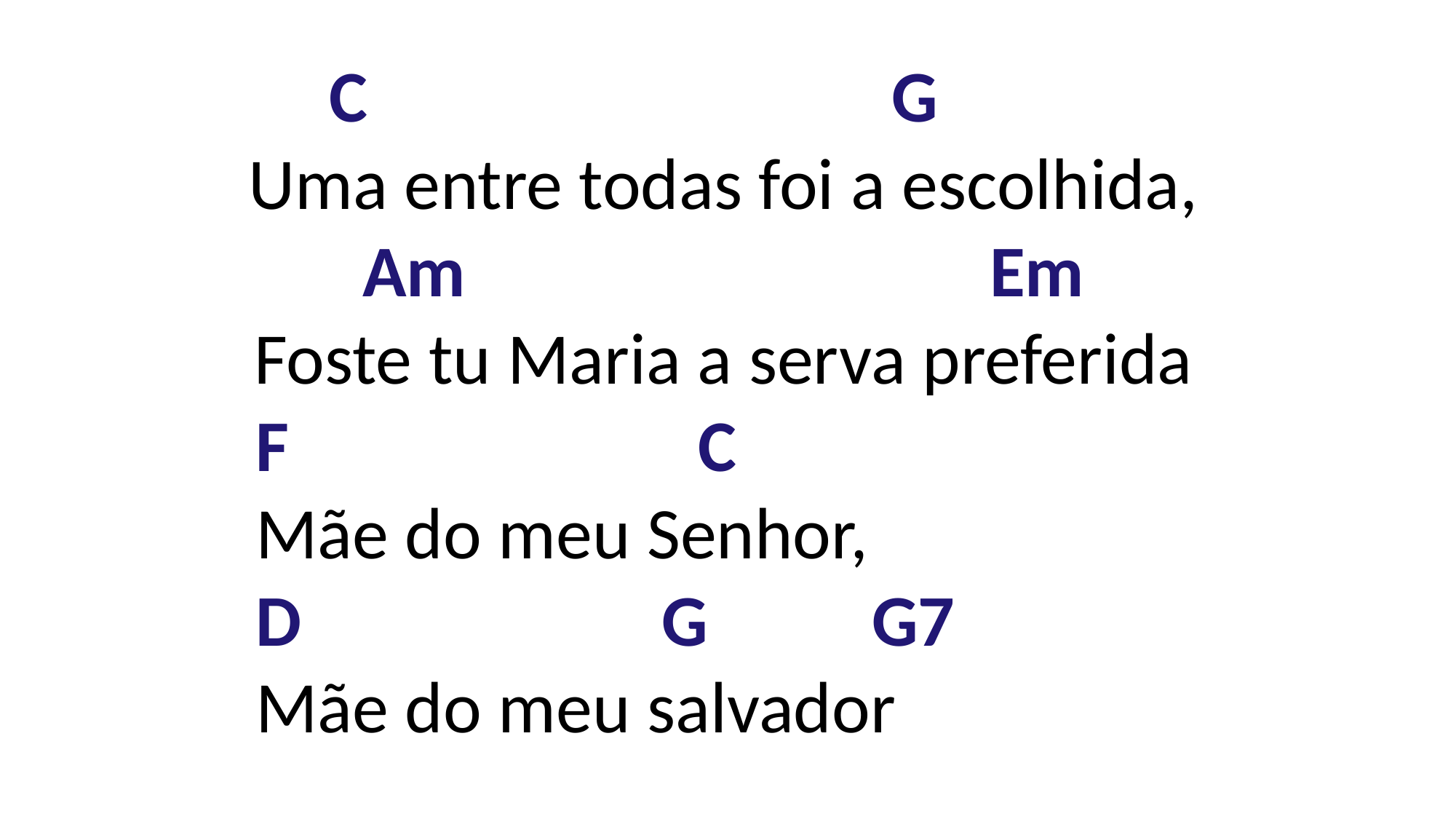

C                                G
Uma entre todas foi a escolhida,
Am                                Em
Foste tu Maria a serva preferida
             F                         C
             Mãe do meu Senhor,
             D                      G          G7
             Mãe do meu salvador